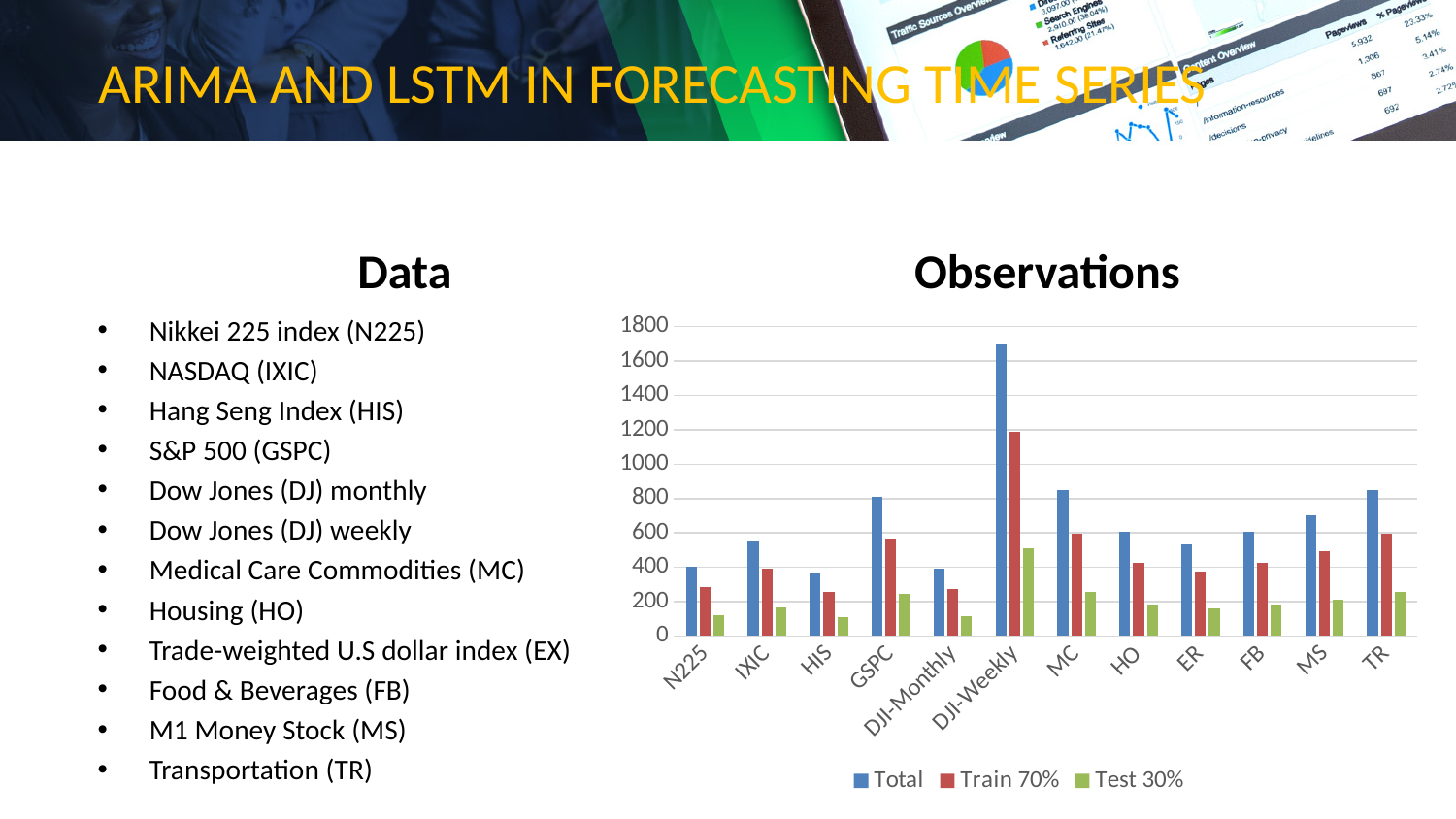

# ARIMA AND LSTM IN FORECASTING TIME SERIES
Data
Observations
Nikkei 225 index (N225)
NASDAQ (IXIC)
Hang Seng Index (HIS)
S&P 500 (GSPC)
Dow Jones (DJ) monthly
Dow Jones (DJ) weekly
Medical Care Commodities (MC)
Housing (HO)
Trade-weighted U.S dollar index (EX)
Food & Beverages (FB)
M1 Money Stock (MS)
Transportation (TR)

### Chart

| Category | Total | Train 70% | Test 30% |
|---|---|---|---|
| N225 | 403.0 | 283.0 | 120.0 |
| IXIC | 558.0 | 391.0 | 167.0 |
| HIS | 368.0 | 258.0 | 110.0 |
| GSPC | 811.0 | 568.0 | 243.0 |
| DJI-Monthly | 391.0 | 274.0 | 117.0 |
| DJI-Weekly | 1698.0 | 1189.0 | 509.0 |
| MC | 847.0 | 593.0 | 254.0 |
| HO | 606.0 | 425.0 | 181.0 |
| ER | 535.0 | 375.0 | 160.0 |
| FB | 606.0 | 425.0 | 181.0 |
| MS | 702.0 | 492.0 | 210.0 |
| TR | 847.0 | 593.0 | 254.0 |